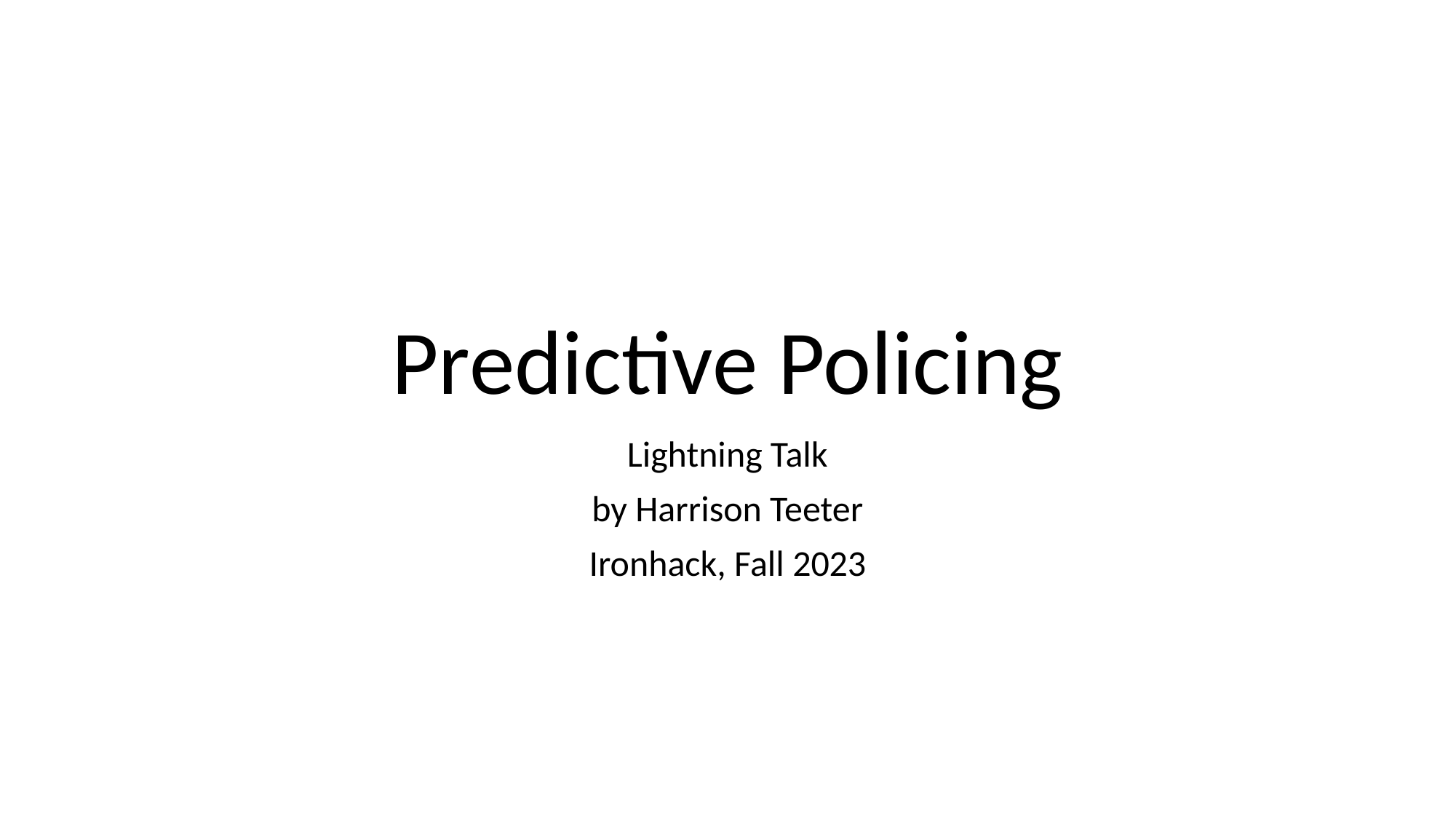

# Predictive Policing
Lightning Talk
by Harrison Teeter
Ironhack, Fall 2023